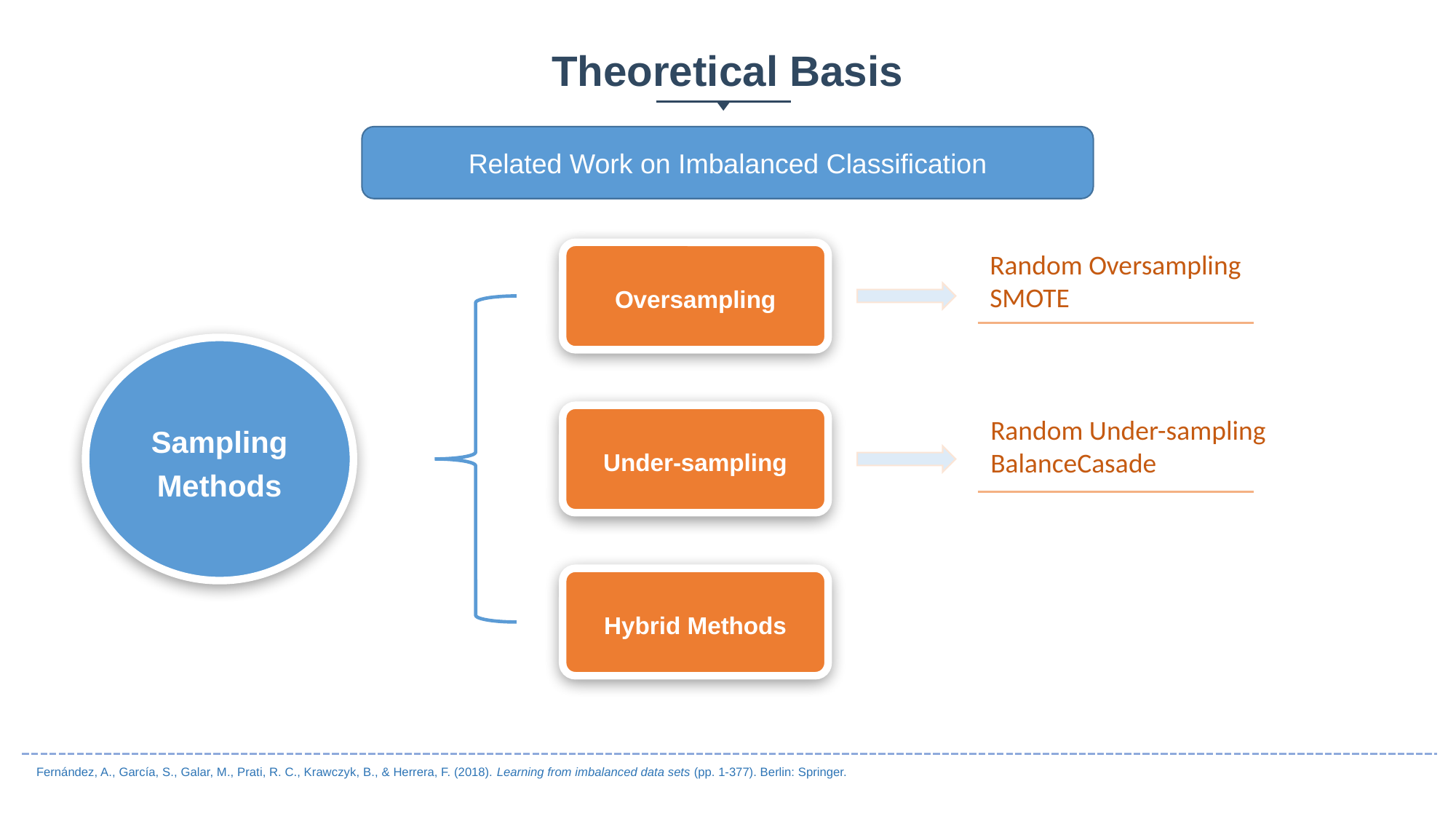

Theoretical Basis
Related Work on Imbalanced Classification
Oversampling
Random Oversampling
SMOTE

Sampling Methods
Under-sampling
Random Under-sampling
BalanceCasade

Hybrid Methods
Fernández, A., García, S., Galar, M., Prati, R. C., Krawczyk, B., & Herrera, F. (2018). Learning from imbalanced data sets (pp. 1-377). Berlin: Springer.